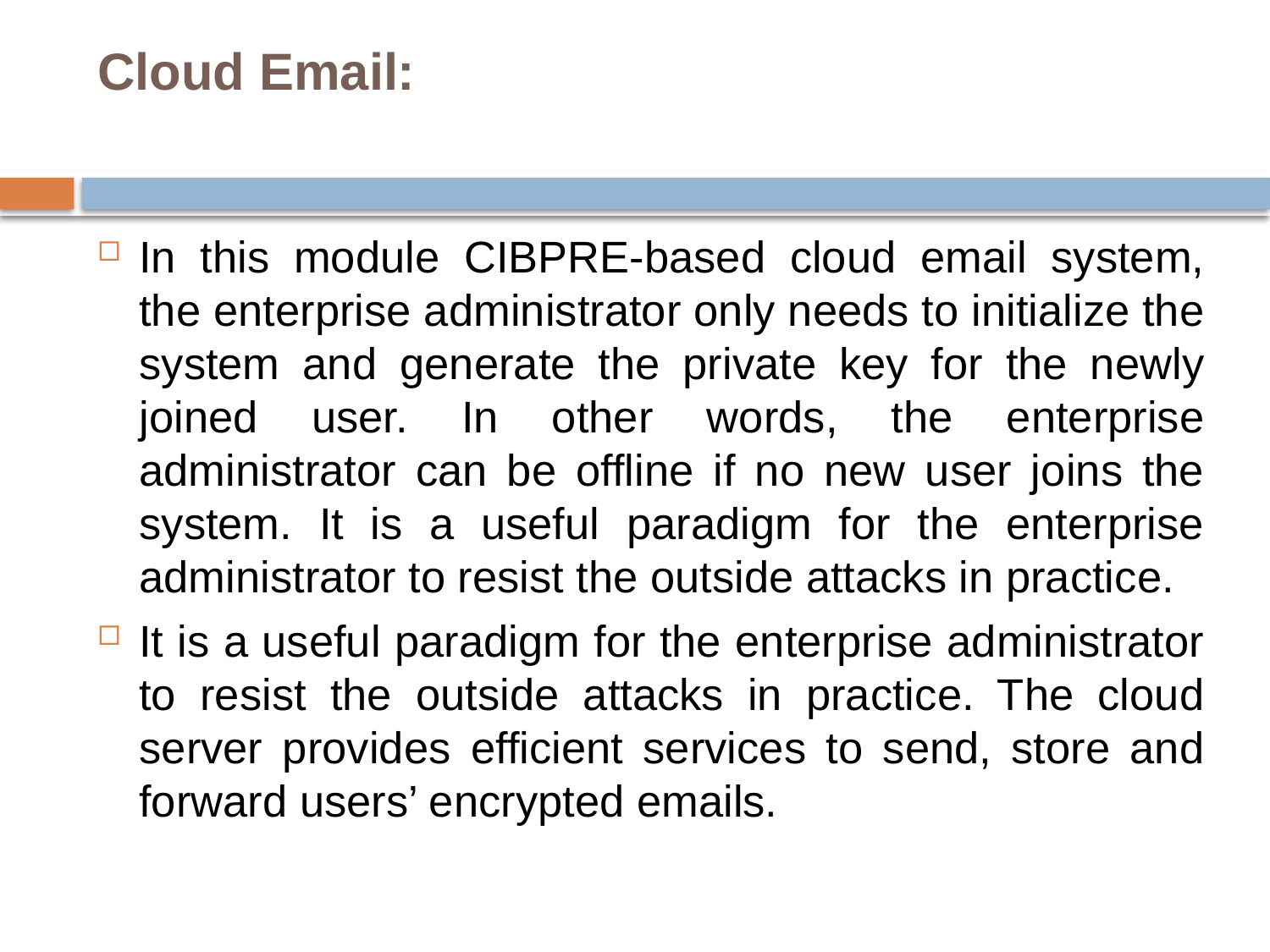

# Cloud Email:
In this module CIBPRE-based cloud email system, the enterprise administrator only needs to initialize the system and generate the private key for the newly joined user. In other words, the enterprise administrator can be offline if no new user joins the system. It is a useful paradigm for the enterprise administrator to resist the outside attacks in practice.
It is a useful paradigm for the enterprise administrator to resist the outside attacks in practice. The cloud server provides efficient services to send, store and forward users’ encrypted emails.